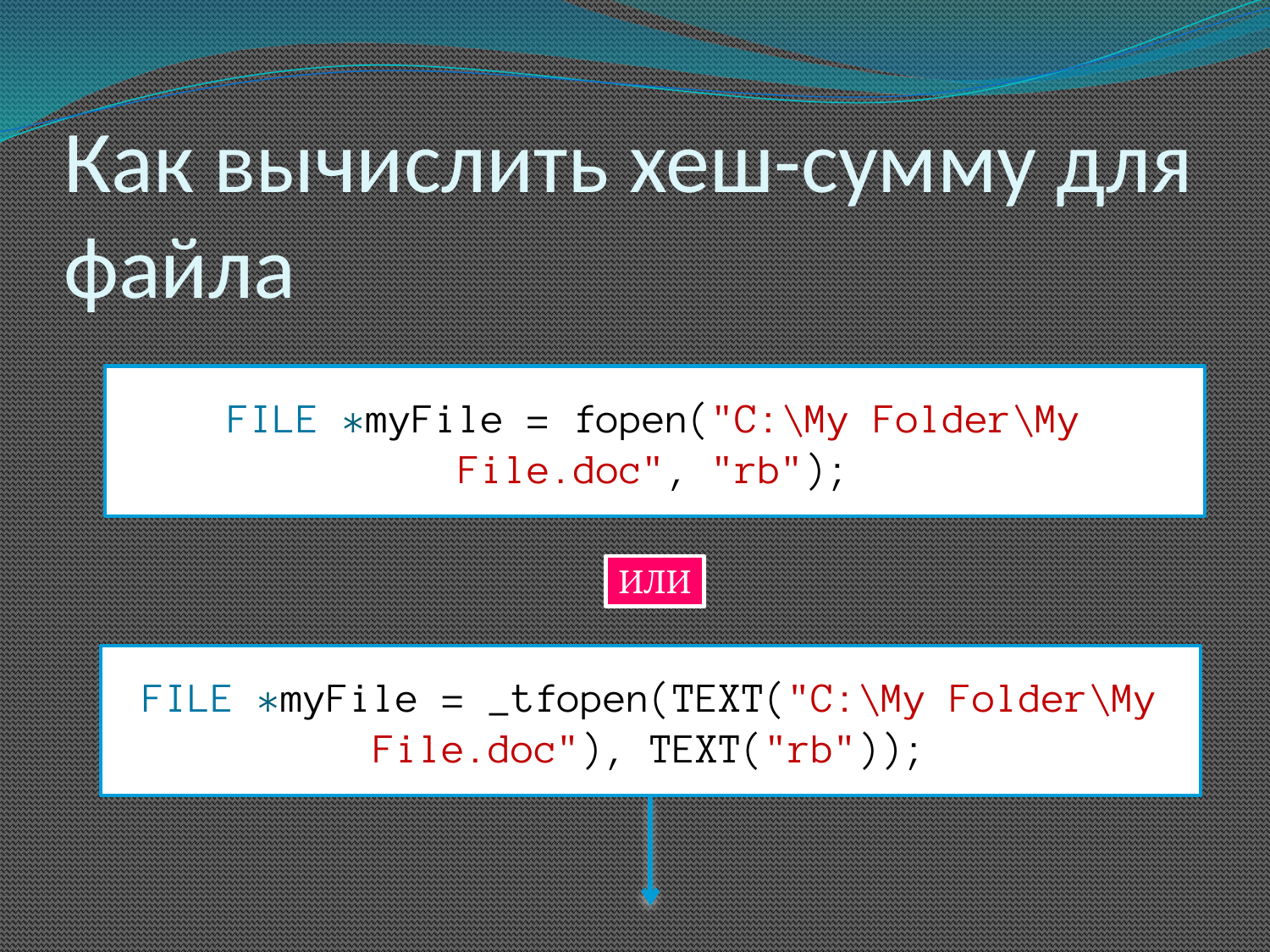

# Как вычислить хеш-сумму для файла
FILE *myFile = fopen("C:\My Folder\My File.doc", "rb");
ИЛИ
FILE *myFile = _tfopen(TEXT("C:\My Folder\My File.doc"), TEXT("rb"));